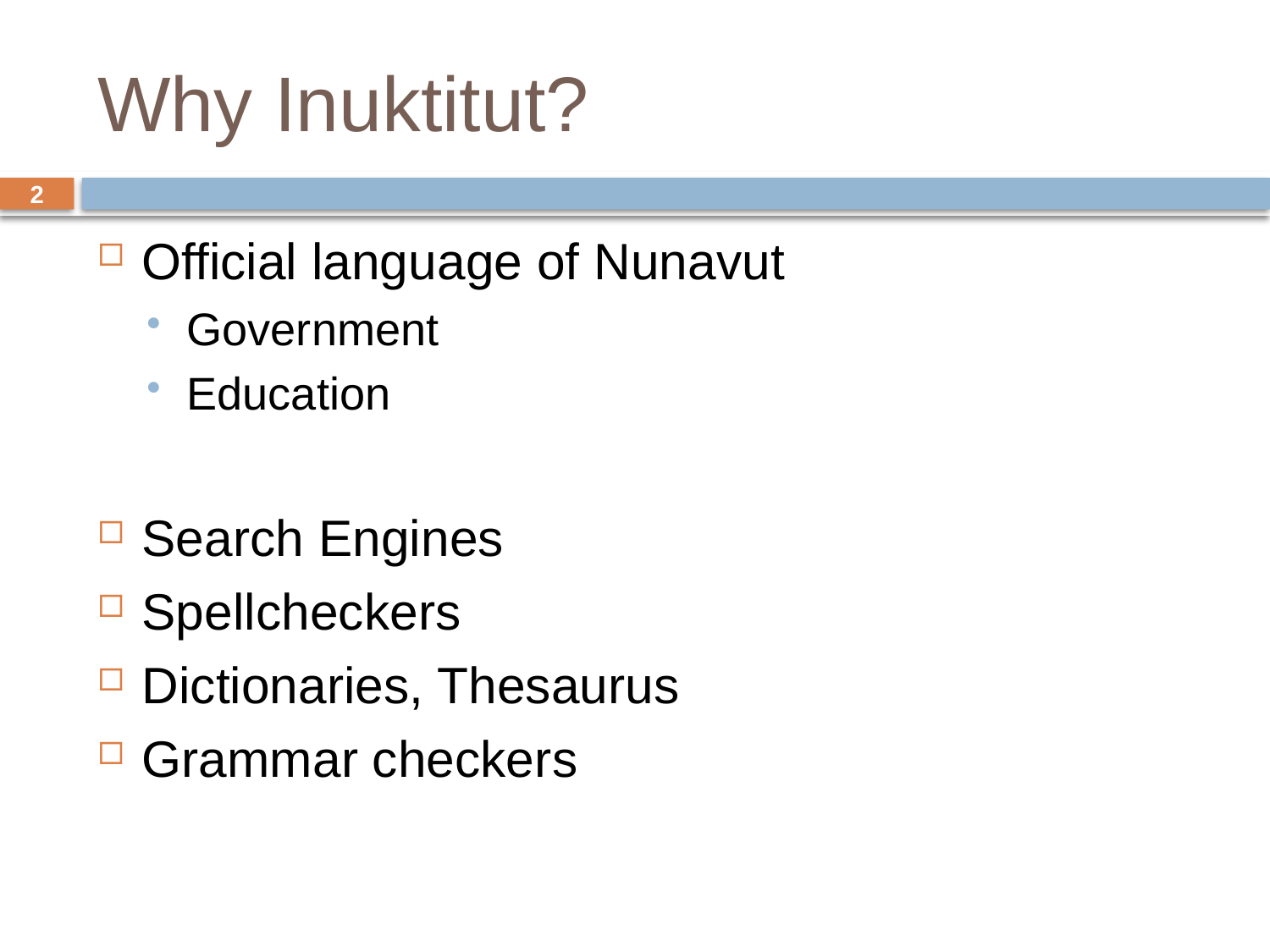

# Why Inuktitut?
2
Official language of Nunavut
Government
Education

Search Engines
Spellcheckers
Dictionaries, Thesaurus
Grammar checkers